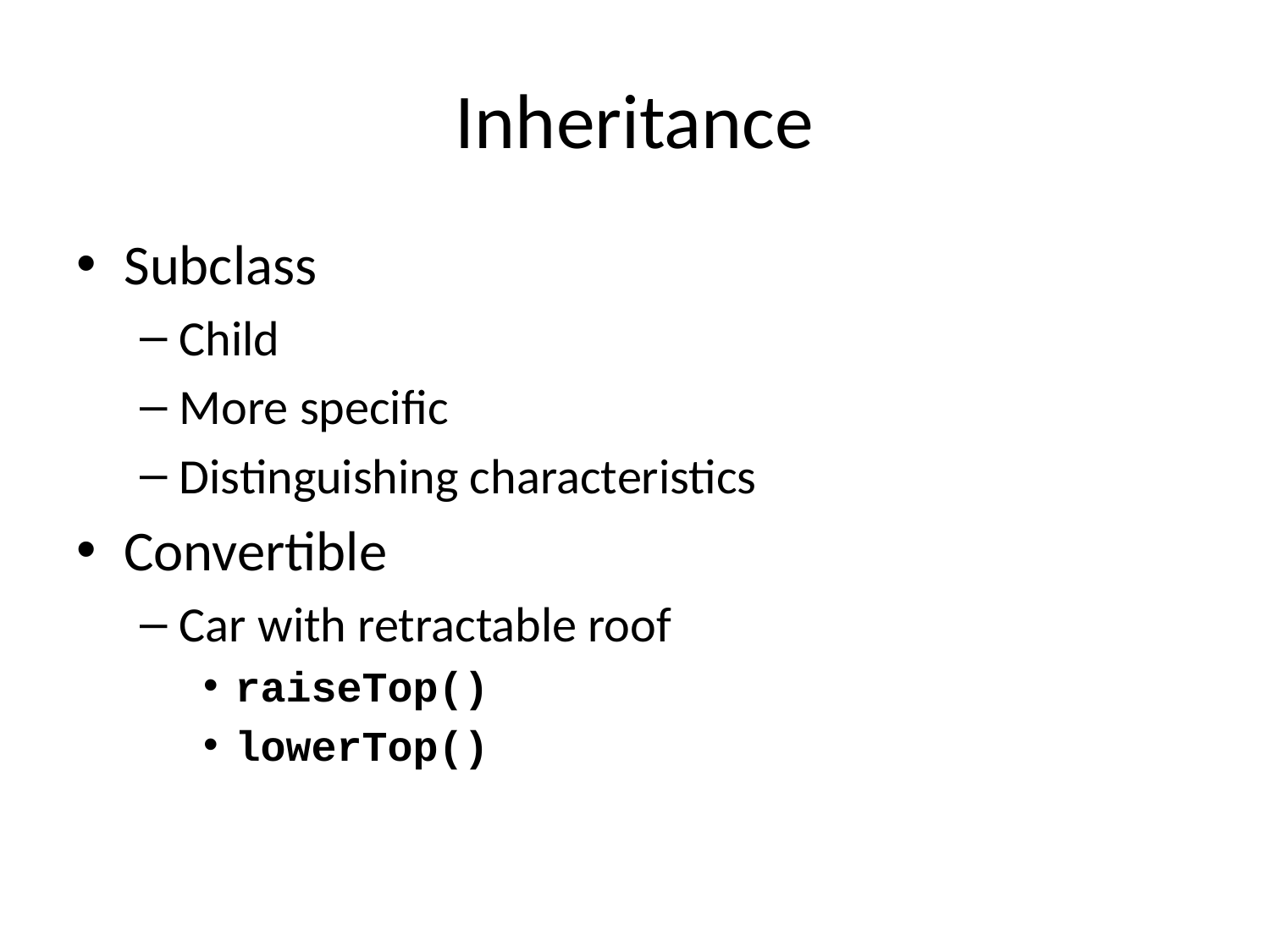

# Inheritance
Subclass
Child
More specific
Distinguishing characteristics
Convertible
Car with retractable roof
raiseTop()
lowerTop()